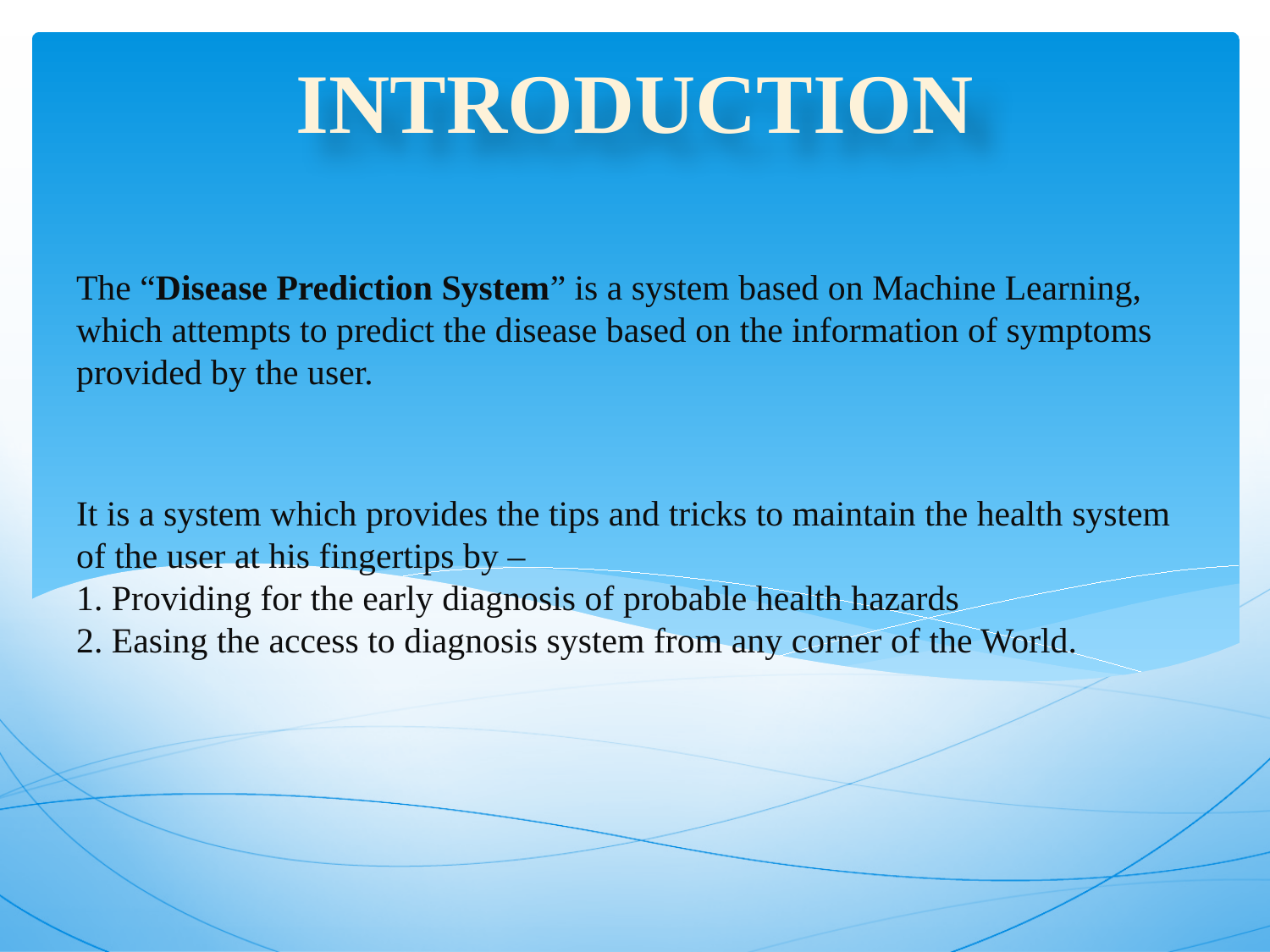

# INTRODUCTION
The “Disease Prediction System” is a system based on Machine Learning, which attempts to predict the disease based on the information of symptoms provided by the user.

It is a system which provides the tips and tricks to maintain the health system of the user at his fingertips by –
1. Providing for the early diagnosis of probable health hazards
2. Easing the access to diagnosis system from any corner of the World.